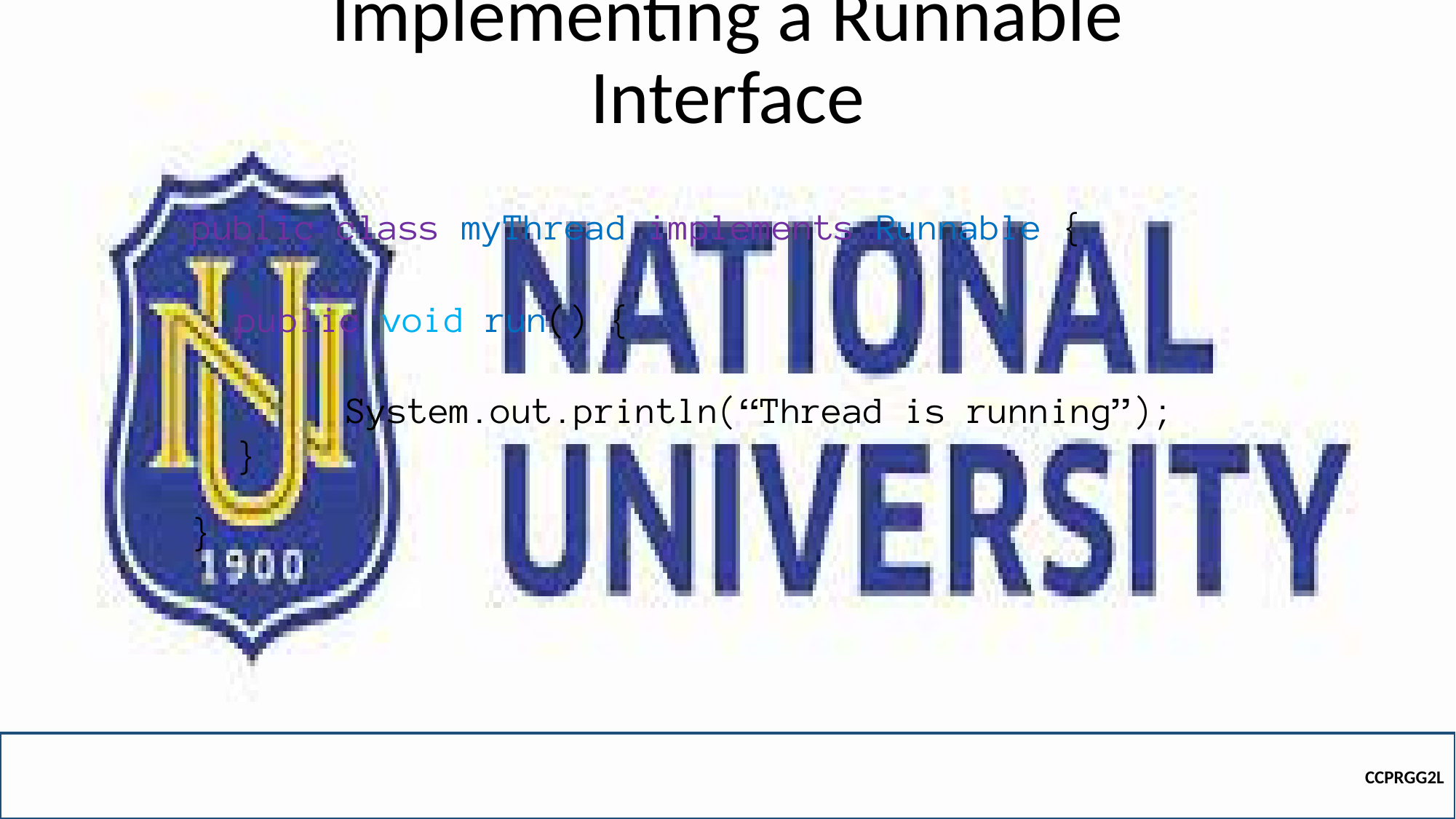

# Implementing a Runnable Interface
public class myThread implements Runnable {
public void run() {

	System.out.println(“Thread is running”);
}

}
CCPRGG2L